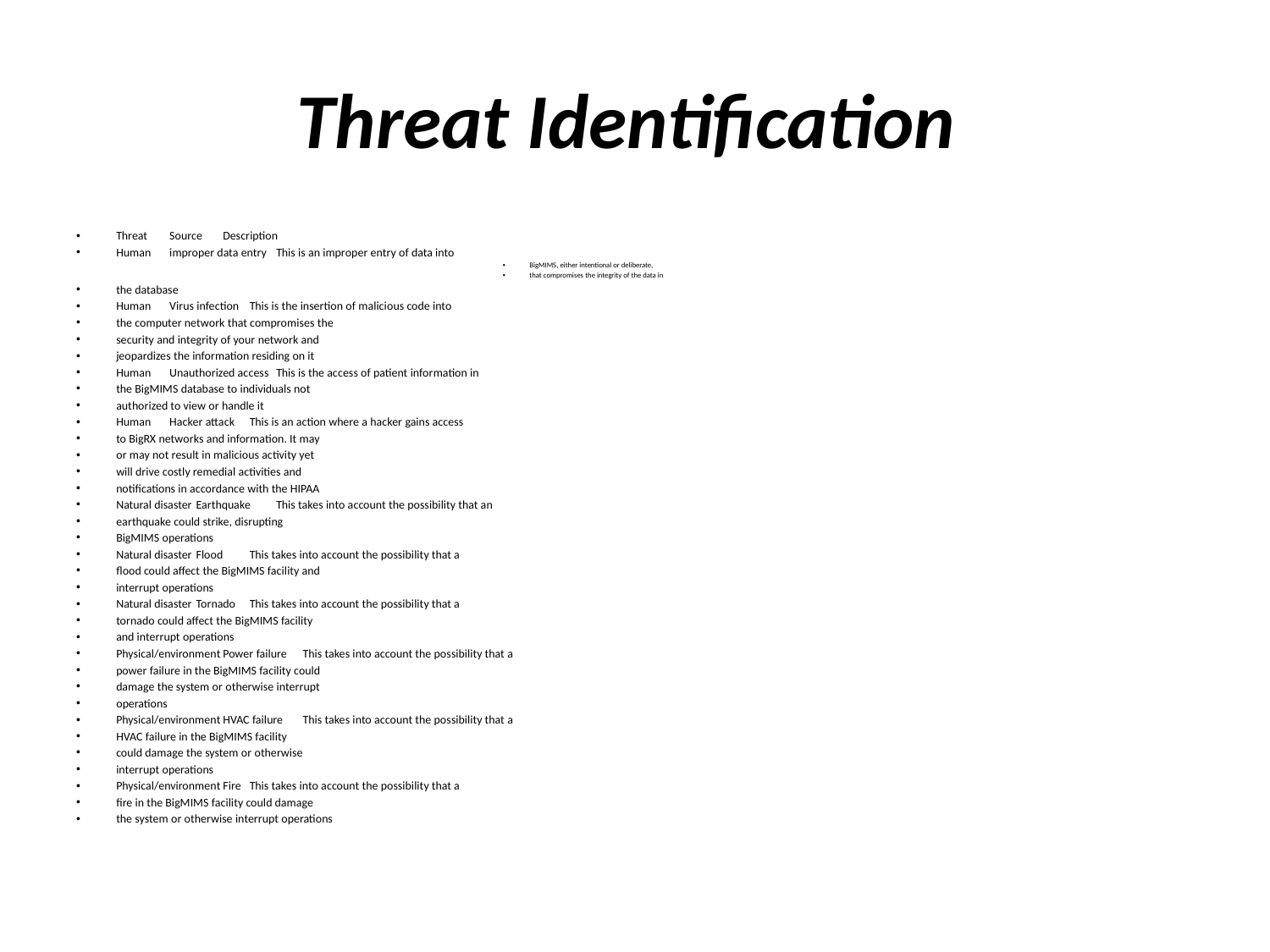

# Threat Identification
Threat  			Source						Description
Human			improper data entry					This is an improper entry of data into
BigMIMS, either intentional or deliberate,
that compromises the integrity of the data in
the database
Human	Virus infection	This is the insertion of malicious code into
the computer network that compromises the
security and integrity of your network and
jeopardizes the information residing on it
Human	Unauthorized access	This is the access of patient information in
the BigMIMS database to individuals not
authorized to view or handle it
Human	Hacker attack	This is an action where a hacker gains access
to BigRX networks and information. It may
or may not result in malicious activity yet
will drive costly remedial activities and
notifications in accordance with the HIPAA
Natural disaster	Earthquake	This takes into account the possibility that an
earthquake could strike, disrupting
BigMIMS operations
Natural disaster	Flood	This takes into account the possibility that a
flood could affect the BigMIMS facility and
interrupt operations
Natural disaster	Tornado	This takes into account the possibility that a
tornado could affect the BigMIMS facility
and interrupt operations
Physical/environment	Power failure	This takes into account the possibility that a
power failure in the BigMIMS facility could
damage the system or otherwise interrupt
operations
Physical/environment	HVAC failure	This takes into account the possibility that a
HVAC failure in the BigMIMS facility
could damage the system or otherwise
interrupt operations
Physical/environment	Fire	This takes into account the possibility that a
fire in the BigMIMS facility could damage
the system or otherwise interrupt operations